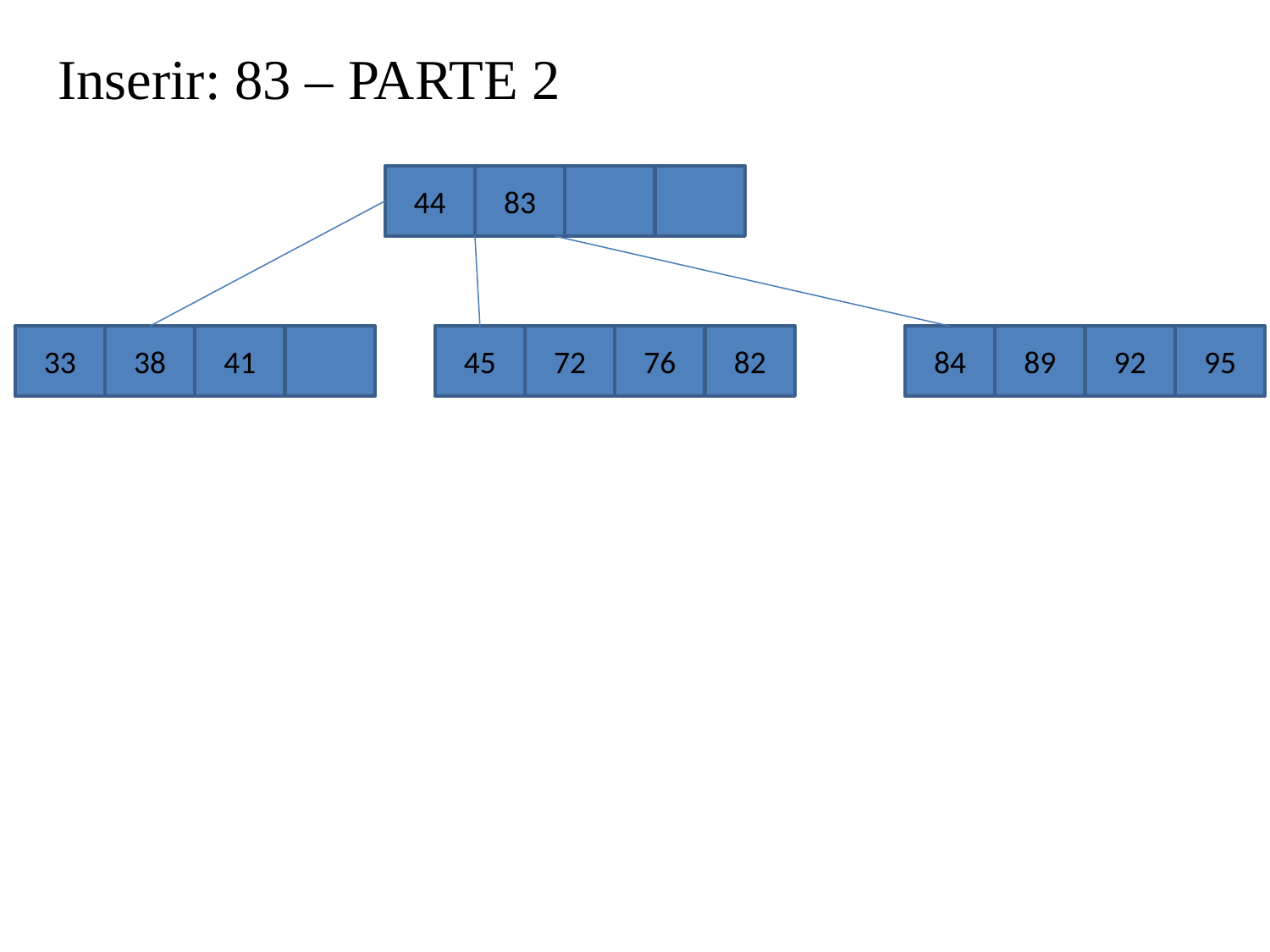

Inserir: 83 – PARTE 2
44
83

33
38
41

45
72
76
82
84
89
92
95